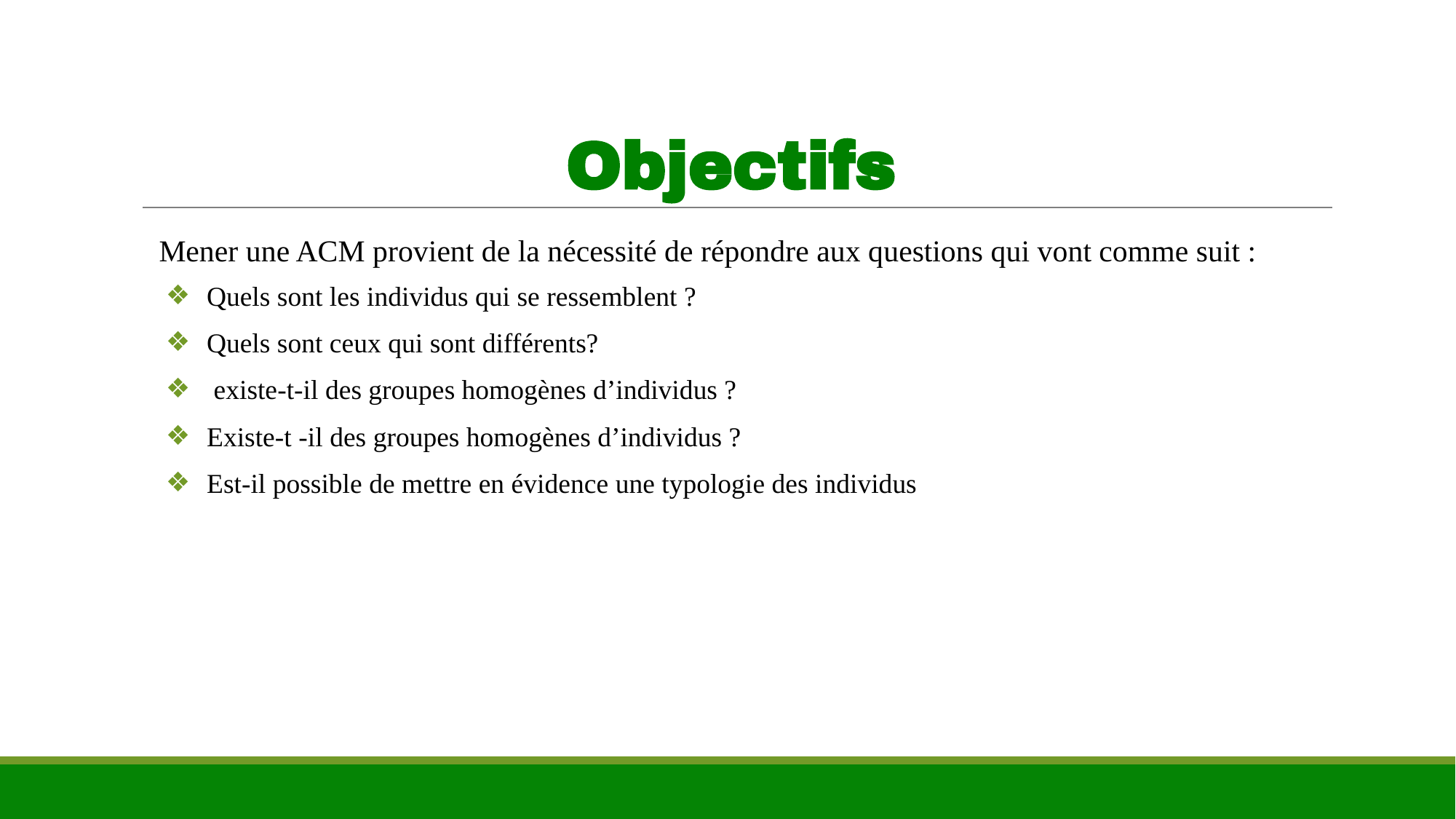

# Objectifs
Mener une ACM provient de la nécessité de répondre aux questions qui vont comme suit :
Quels sont les individus qui se ressemblent ?
Quels sont ceux qui sont différents?
 existe-t-il des groupes homogènes d’individus ?
Existe-t -il des groupes homogènes d’individus ?
Est-il possible de mettre en évidence une typologie des individus